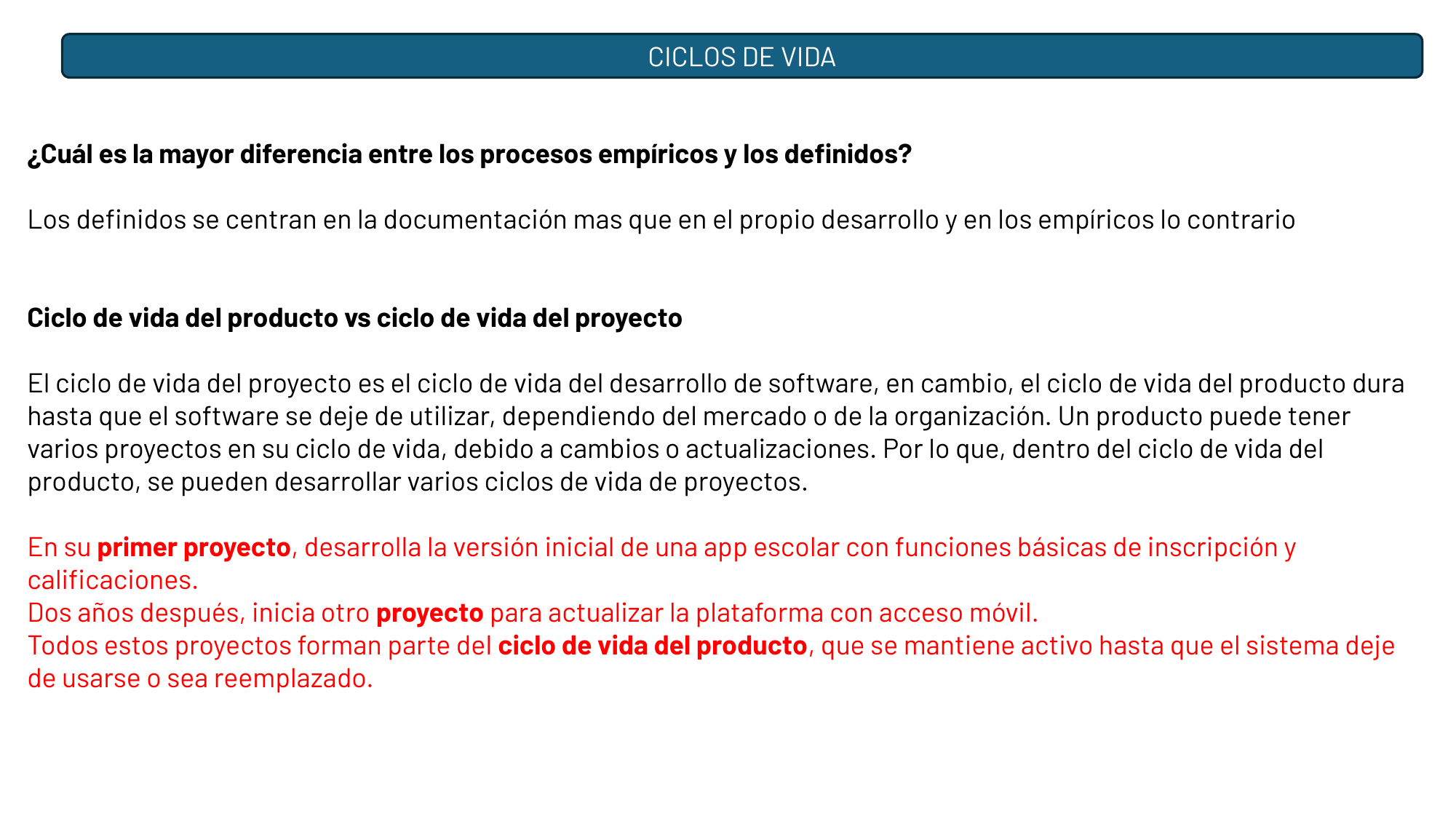

CICLOS DE VIDA
¿Cuál es la mayor diferencia entre los procesos empíricos y los definidos?

Los definidos se centran en la documentación mas que en el propio desarrollo y en los empíricos lo contrario

Ciclo de vida del producto vs ciclo de vida del proyecto

El ciclo de vida del proyecto es el ciclo de vida del desarrollo de software, en cambio, el ciclo de vida del producto dura hasta que el software se deje de utilizar, dependiendo del mercado o de la organización. Un producto puede tener varios proyectos en su ciclo de vida, debido a cambios o actualizaciones. Por lo que, dentro del ciclo de vida del producto, se pueden desarrollar varios ciclos de vida de proyectos.

En su primer proyecto, desarrolla la versión inicial de una app escolar con funciones básicas de inscripción y calificaciones.
Dos años después, inicia otro proyecto para actualizar la plataforma con acceso móvil.
Todos estos proyectos forman parte del ciclo de vida del producto, que se mantiene activo hasta que el sistema deje de usarse o sea reemplazado.